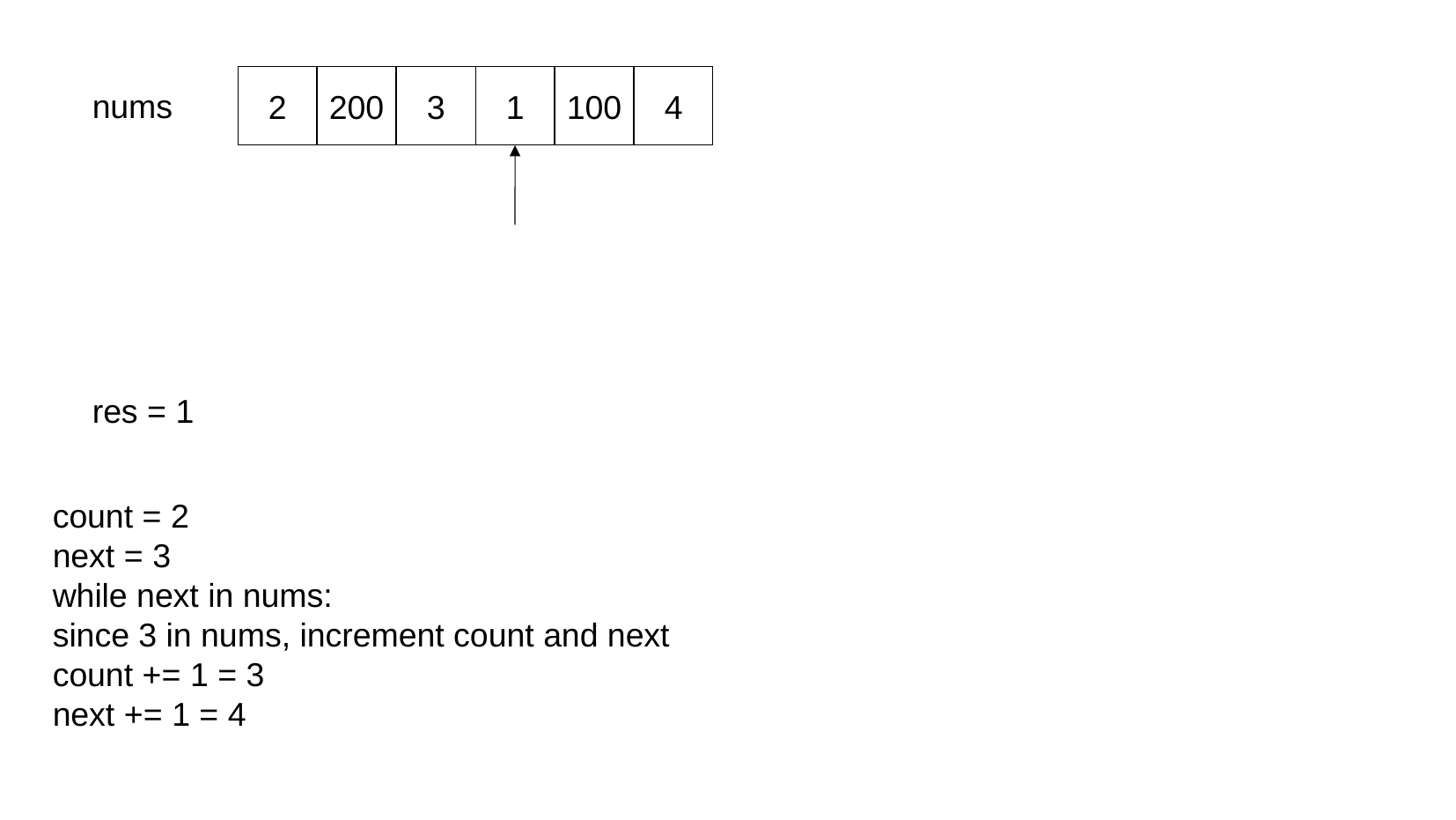

2
200
3
1
100
4
nums

res = 1
count = 2
next = 3
while next in nums:
since 3 in nums, increment count and next
count += 1 = 3
next += 1 = 4